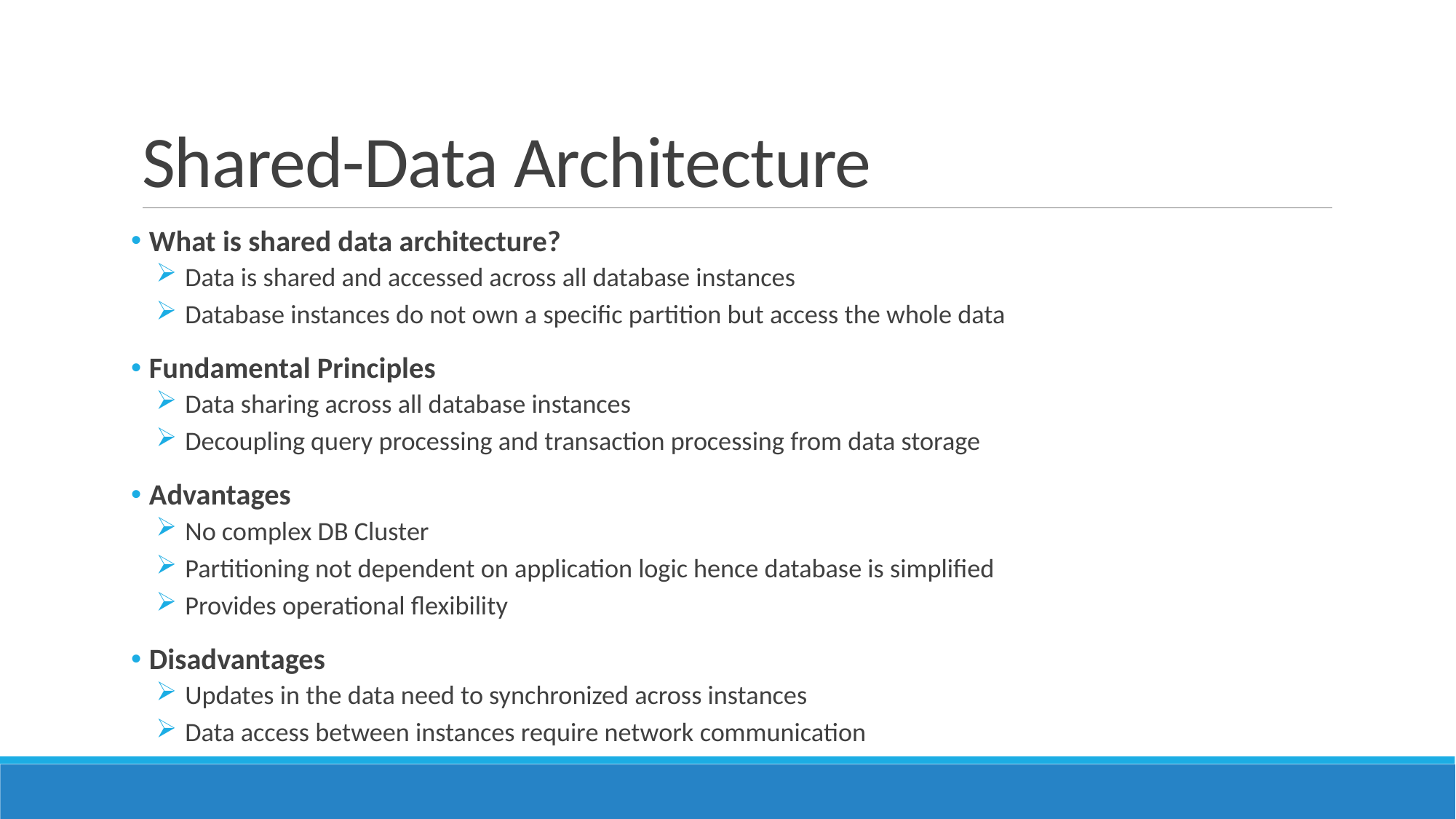

# Shared-Data Architecture
 What is shared data architecture?
 Data is shared and accessed across all database instances
 Database instances do not own a specific partition but access the whole data
 Fundamental Principles
 Data sharing across all database instances
 Decoupling query processing and transaction processing from data storage
 Advantages
 No complex DB Cluster
 Partitioning not dependent on application logic hence database is simplified
 Provides operational flexibility
 Disadvantages
 Updates in the data need to synchronized across instances
 Data access between instances require network communication